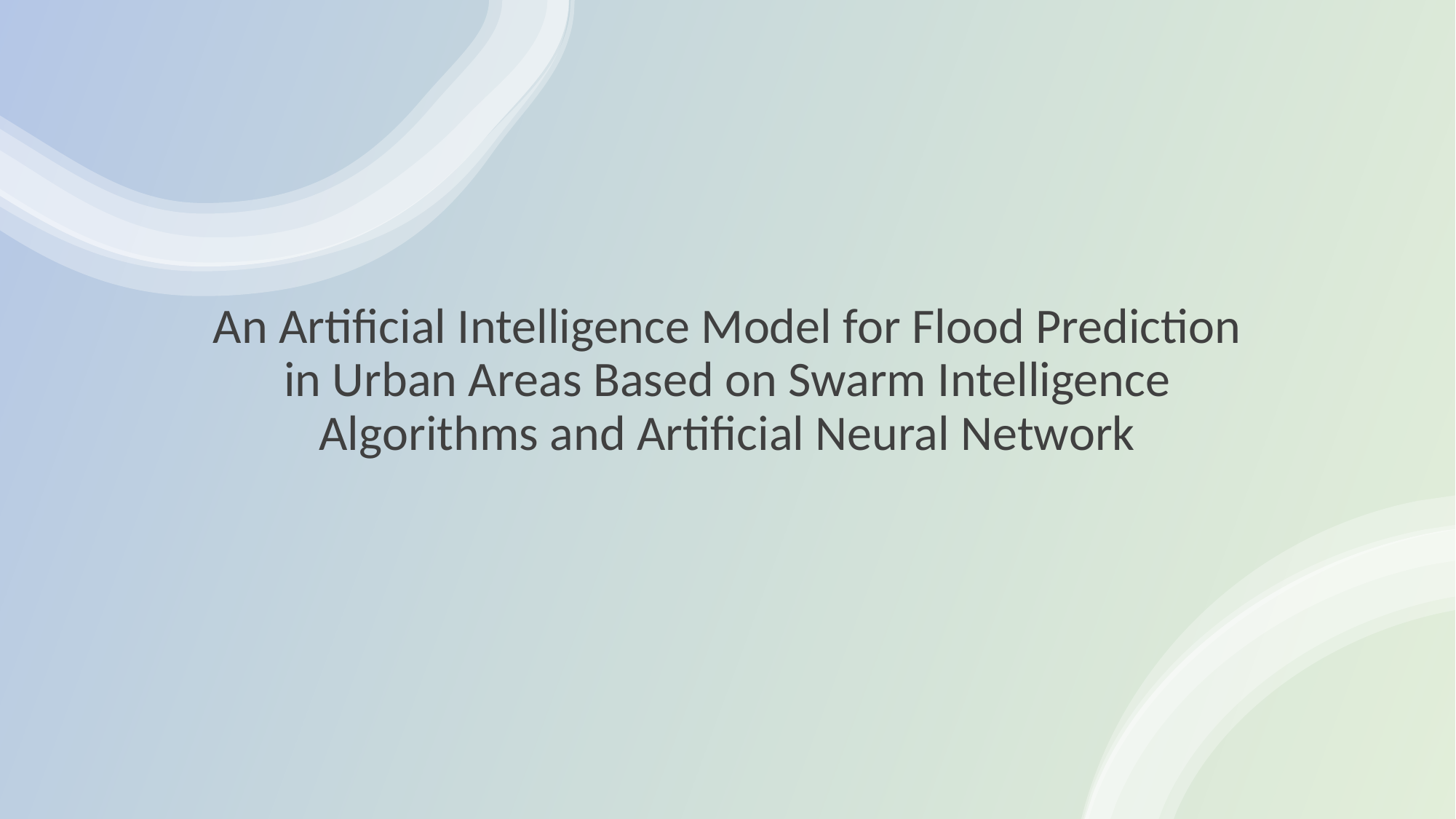

# An Artificial Intelligence Model for Flood Prediction in Urban Areas Based on Swarm Intelligence Algorithms and Artificial Neural Network